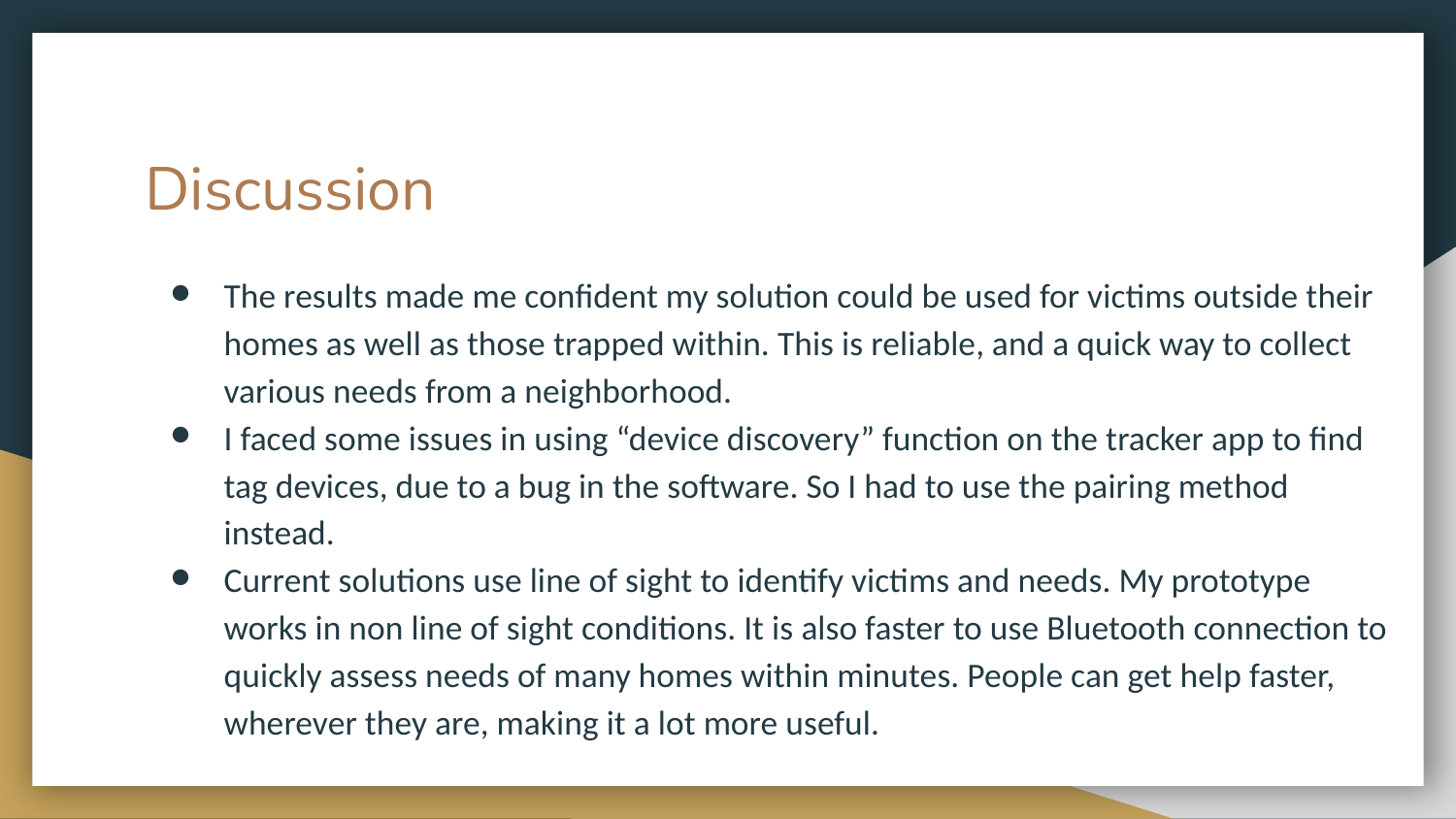

# Discussion
The results made me confident my solution could be used for victims outside their homes as well as those trapped within. This is reliable, and a quick way to collect various needs from a neighborhood.
I faced some issues in using “device discovery” function on the tracker app to find tag devices, due to a bug in the software. So I had to use the pairing method instead.
Current solutions use line of sight to identify victims and needs. My prototype works in non line of sight conditions. It is also faster to use Bluetooth connection to quickly assess needs of many homes within minutes. People can get help faster, wherever they are, making it a lot more useful.